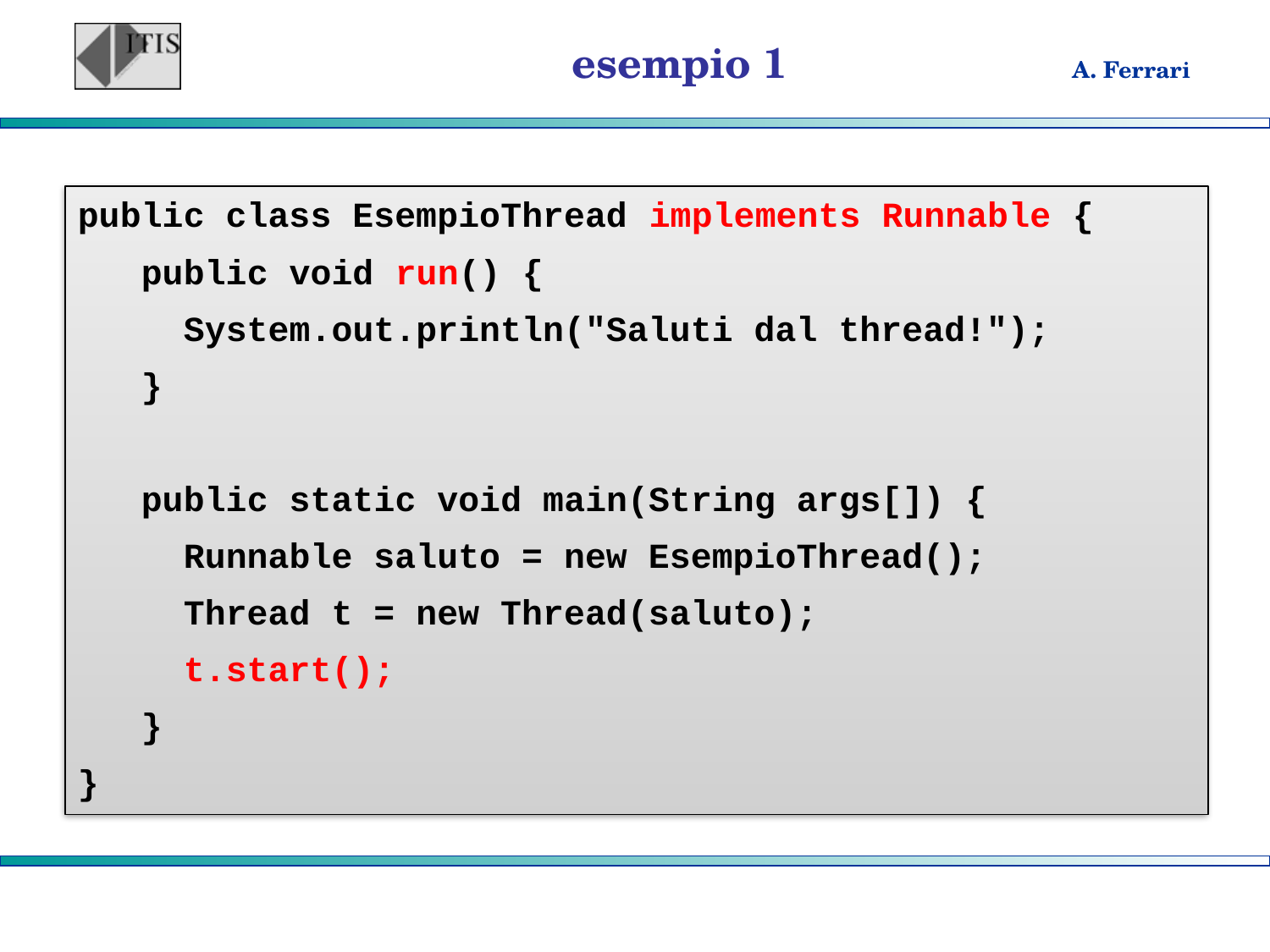

# esempio 1
public class EsempioThread implements Runnable {
   public void run() {
     System.out.println("Saluti dal thread!");
   }

   public static void main(String args[]) {
     Runnable saluto = new EsempioThread();
     Thread t = new Thread(saluto);
     t.start();
   }
}